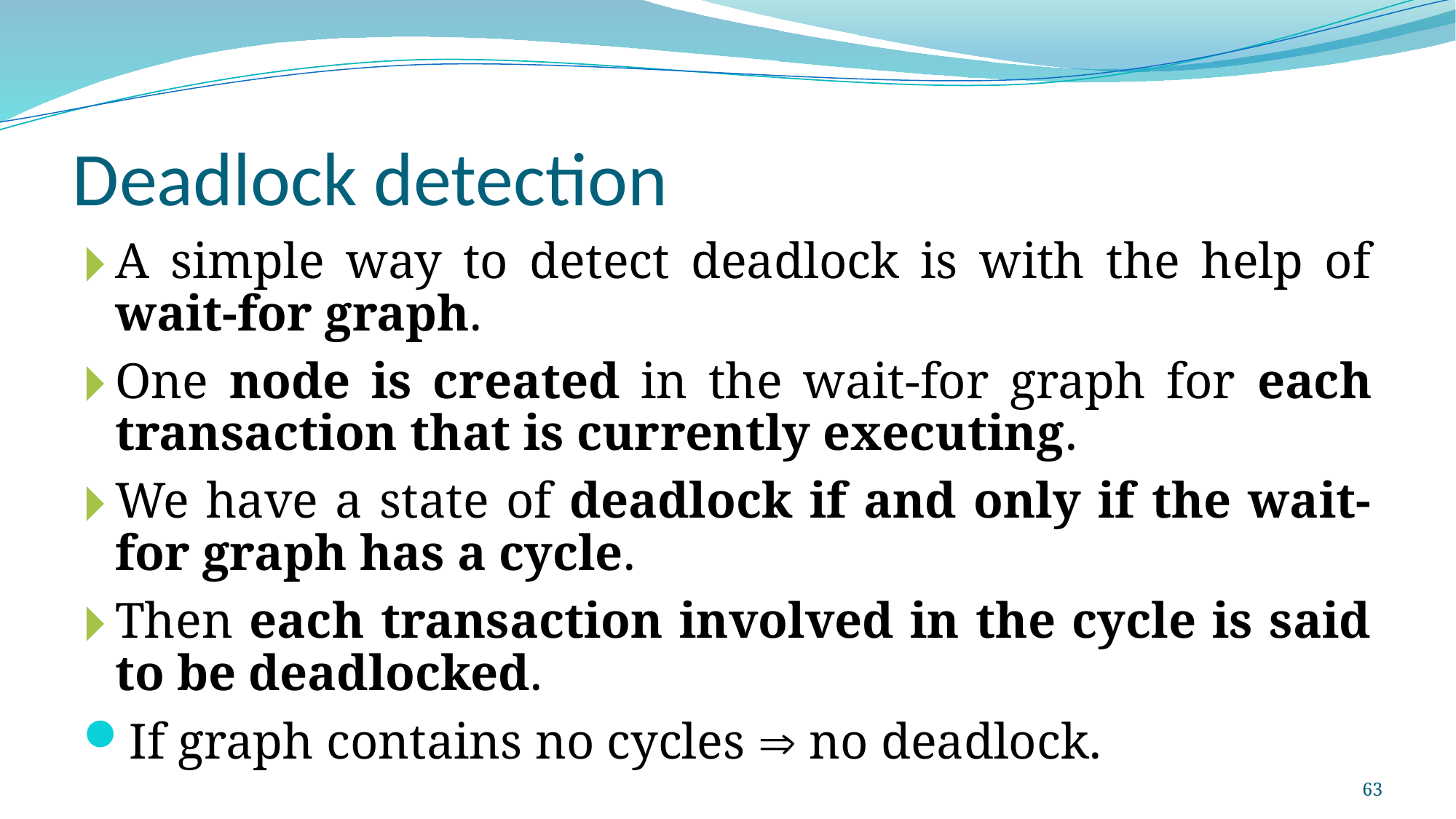

# Deadlock detection
A simple way to detect deadlock is with the help of wait-for graph.
One node is created in the wait-for graph for each transaction that is currently executing.
We have a state of deadlock if and only if the wait-for graph has a cycle.
Then each transaction involved in the cycle is said to be deadlocked.
If graph contains no cycles ⇒ no deadlock.

63